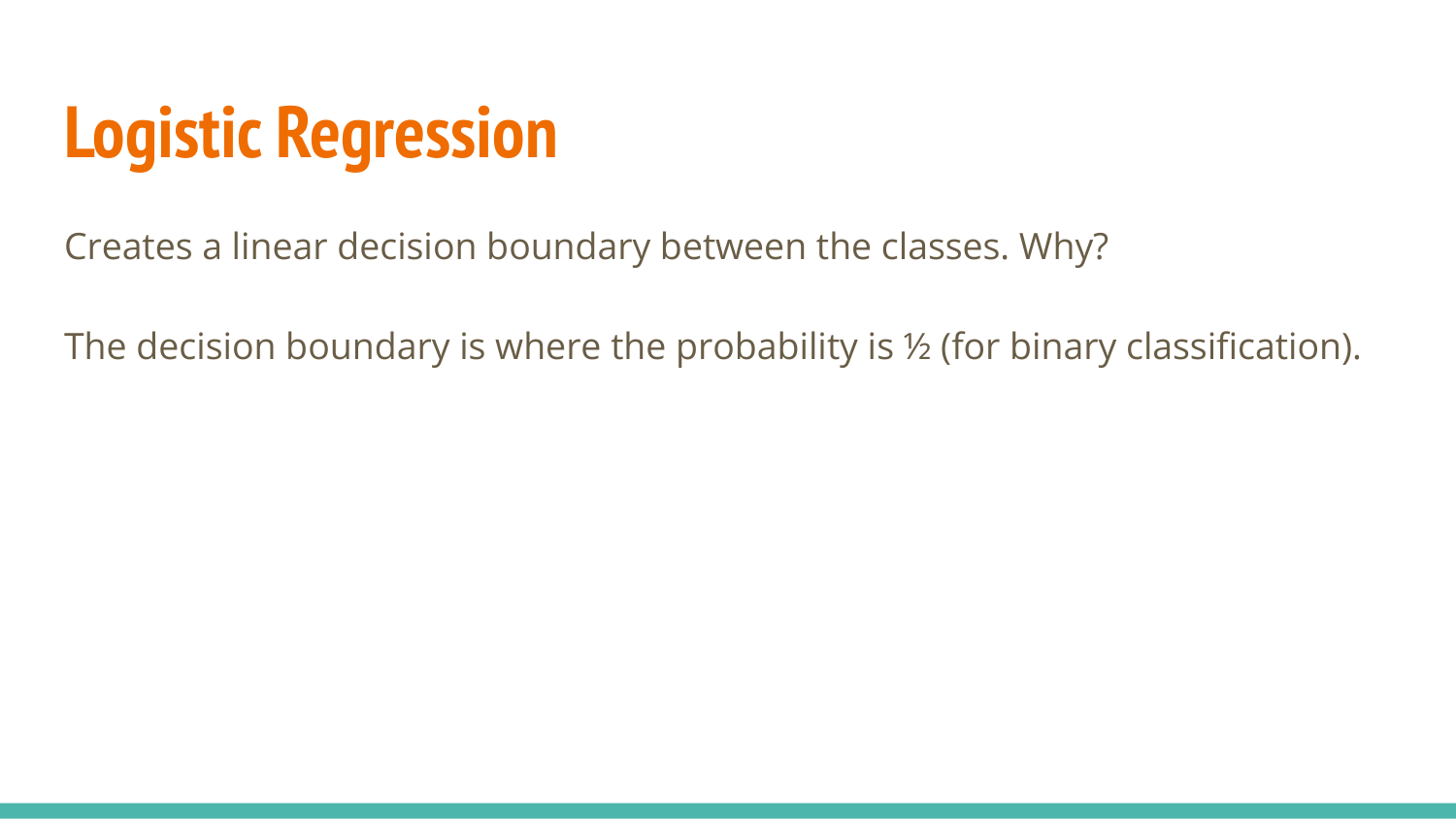

# Logistic Regression
Creates a linear decision boundary between the classes. Why?

The decision boundary is where the probability is ½ (for binary classification).